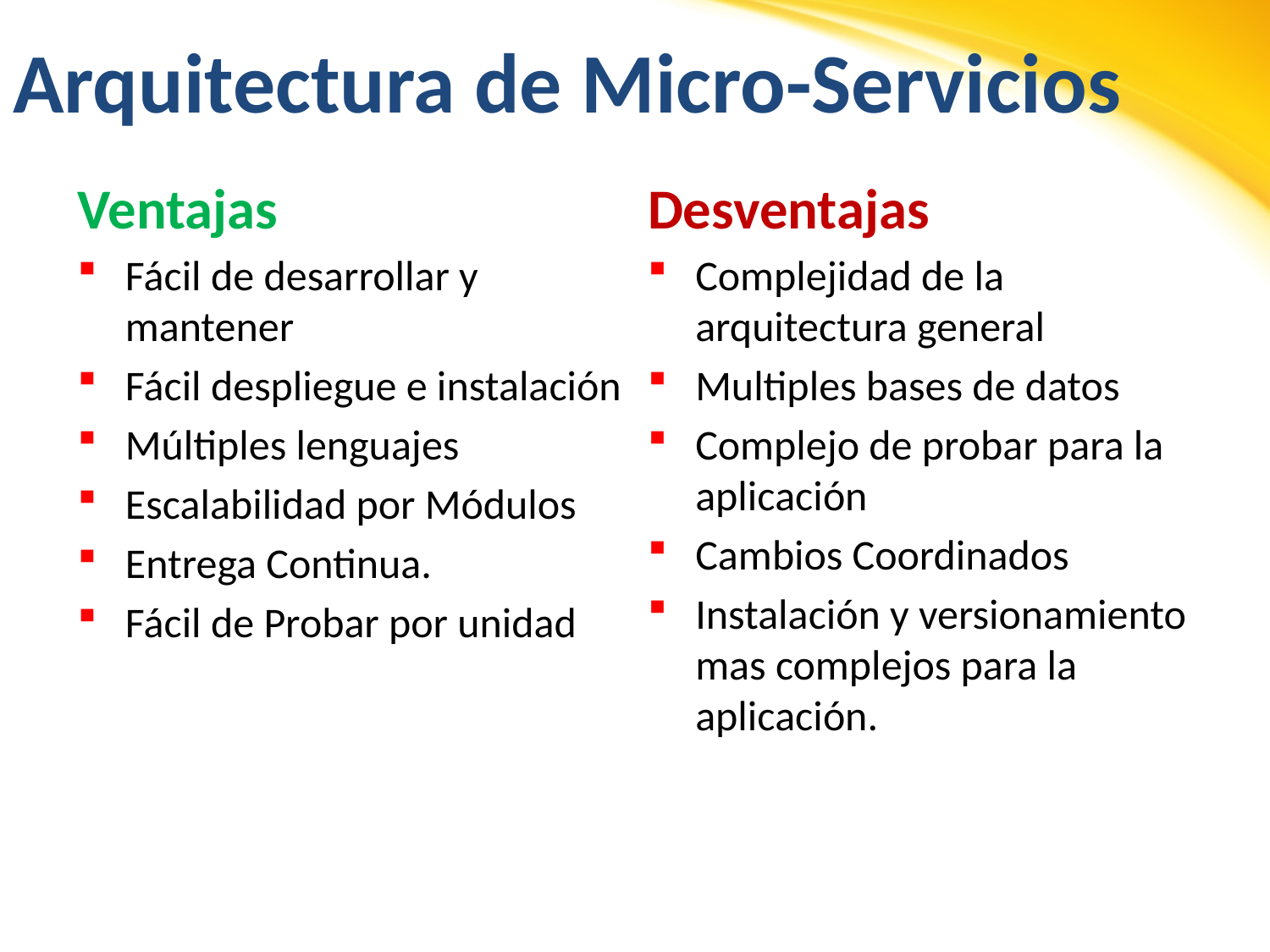

# Arquitectura de Micro-Servicios
Ventajas
Fácil de desarrollar y mantener
Fácil despliegue e instalación
Múltiples lenguajes
Escalabilidad por Módulos
Entrega Continua.
Fácil de Probar por unidad
Desventajas
Complejidad de la arquitectura general
Multiples bases de datos
Complejo de probar para la aplicación
Cambios Coordinados
Instalación y versionamiento mas complejos para la aplicación.